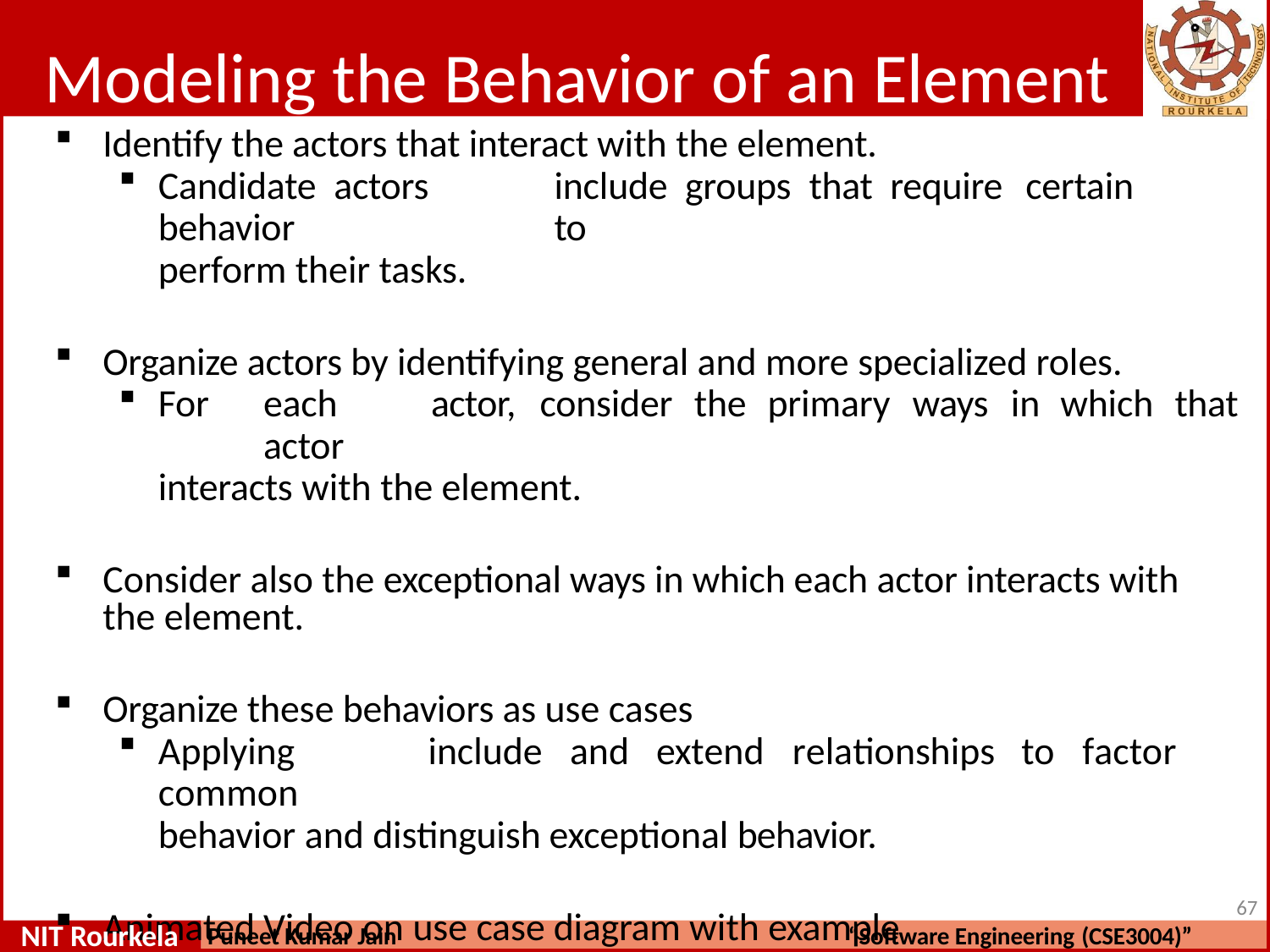

# Modeling the Behavior of an Element
Identify the actors that interact with the element.
Candidate  actors	include  groups  that  require	certain  behavior	to
perform their tasks.

Organize actors by identifying general and more specialized roles.
For	each	actor,	consider	the	primary	ways	in	which	that	actor
interacts with the element.

Consider also the exceptional ways in which each actor interacts with  the element.

Organize these behaviors as use cases
Applying	include	and	extend	relationships	to	factor	common
behavior and distinguish exceptional behavior.

Animated Video on use case diagram with example
https://www.youtube.com/watch?v=zid-MVo7M-E
67
NIT Rourkela
Puneet Kumar Jain
“Software Engineering (CSE3004)”